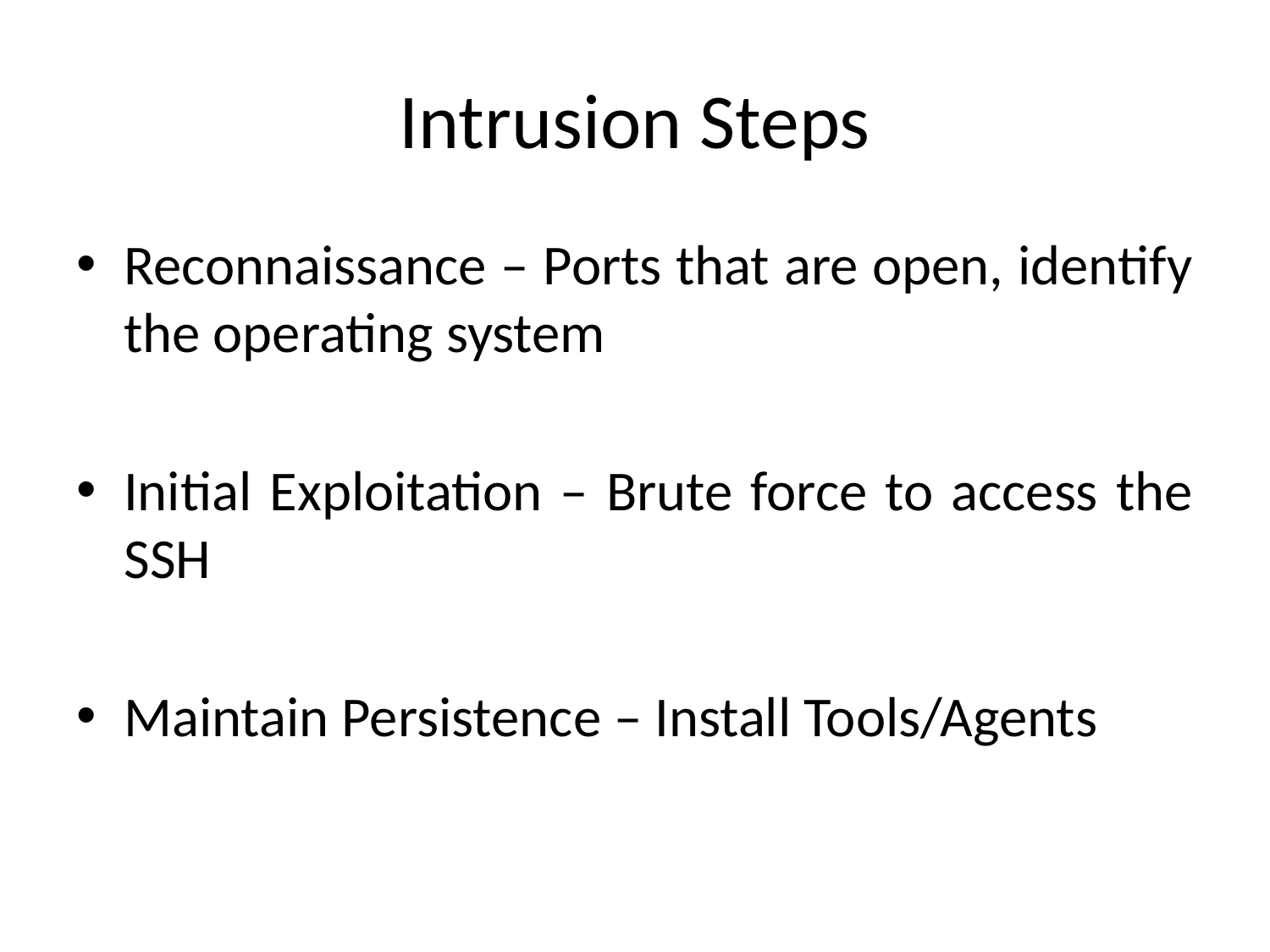

# Intrusion Steps
Reconnaissance – Ports that are open, identify the operating system

Initial Exploitation – Brute force to access the SSH

Maintain Persistence – Install Tools/Agents